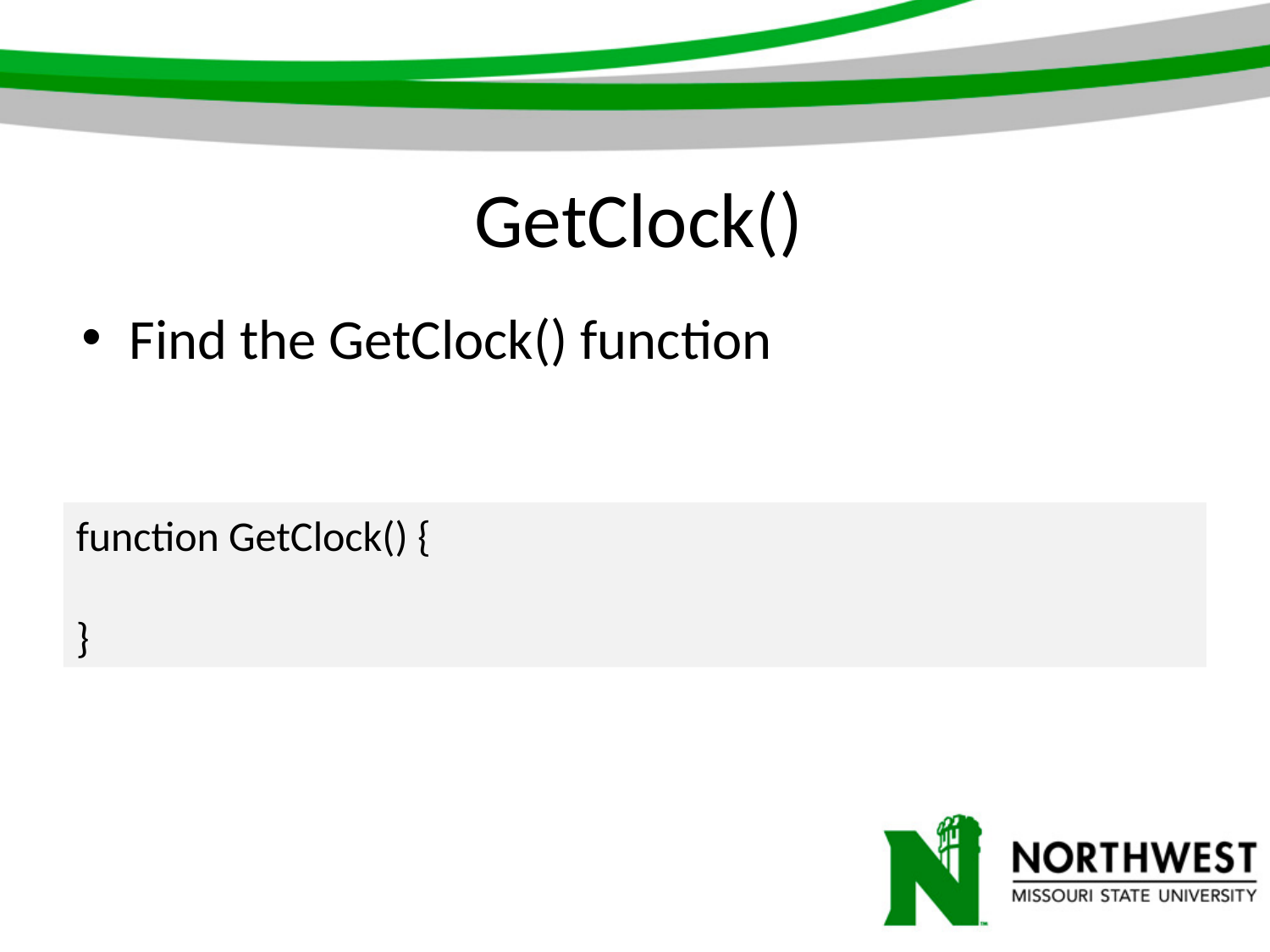

# GetClock()
Find the GetClock() function

function GetClock() {

}